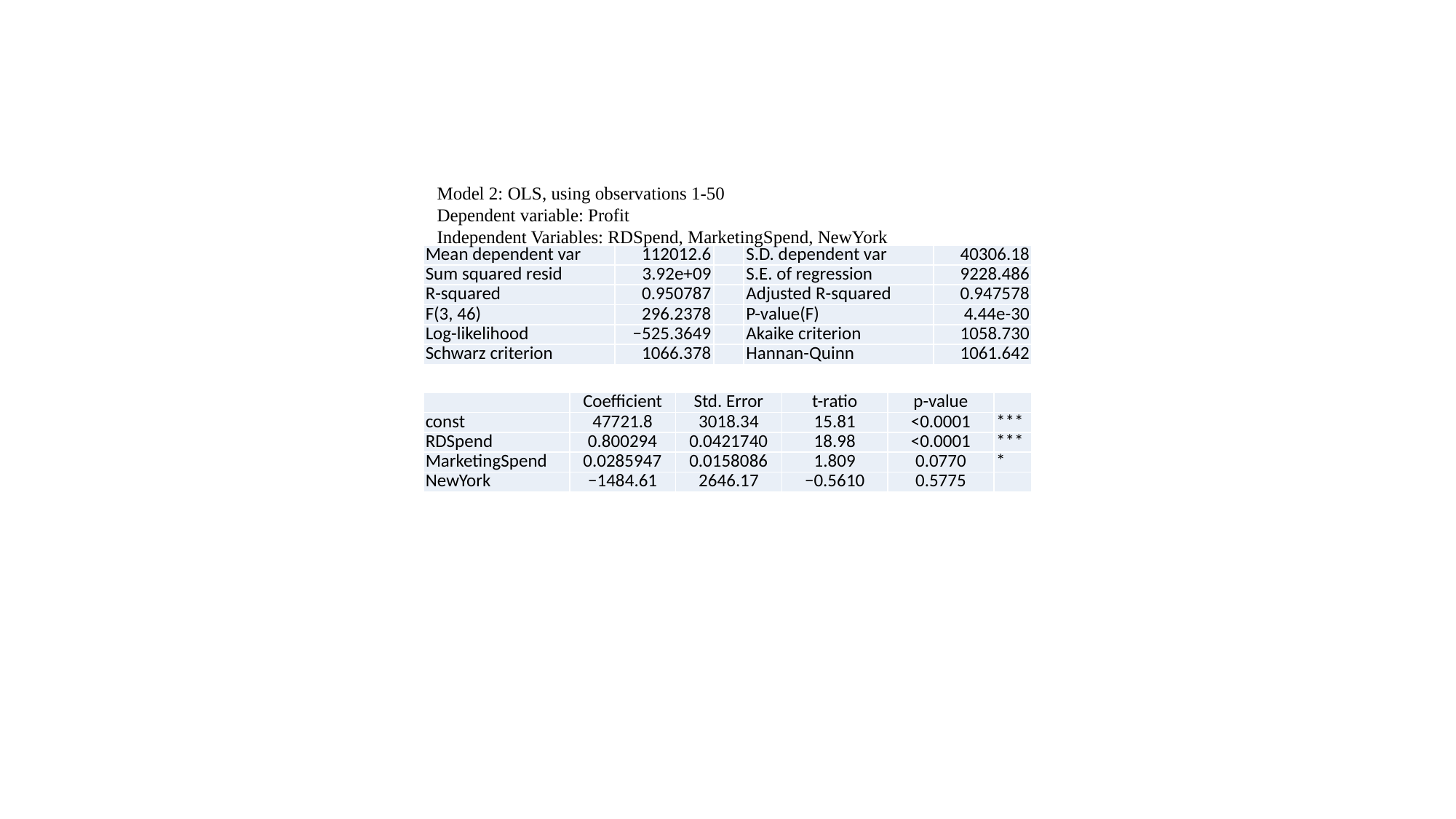

Model 2: OLS, using observations 1-50
Dependent variable: Profit
Independent Variables: RDSpend, MarketingSpend, NewYork

| Mean dependent var | 112012.6 |  | S.D. dependent var | 40306.18 |
| --- | --- | --- | --- | --- |
| Sum squared resid | 3.92e+09 |  | S.E. of regression | 9228.486 |
| R-squared | 0.950787 |  | Adjusted R-squared | 0.947578 |
| F(3, 46) | 296.2378 |  | P-value(F) | 4.44e-30 |
| Log-likelihood | −525.3649 |  | Akaike criterion | 1058.730 |
| Schwarz criterion | 1066.378 |  | Hannan-Quinn | 1061.642 |
|  | Coefficient | Std. Error | t-ratio | p-value |  |
| --- | --- | --- | --- | --- | --- |
| const | 47721.8 | 3018.34 | 15.81 | <0.0001 | \*\*\* |
| RDSpend | 0.800294 | 0.0421740 | 18.98 | <0.0001 | \*\*\* |
| MarketingSpend | 0.0285947 | 0.0158086 | 1.809 | 0.0770 | \* |
| NewYork | −1484.61 | 2646.17 | −0.5610 | 0.5775 |  |